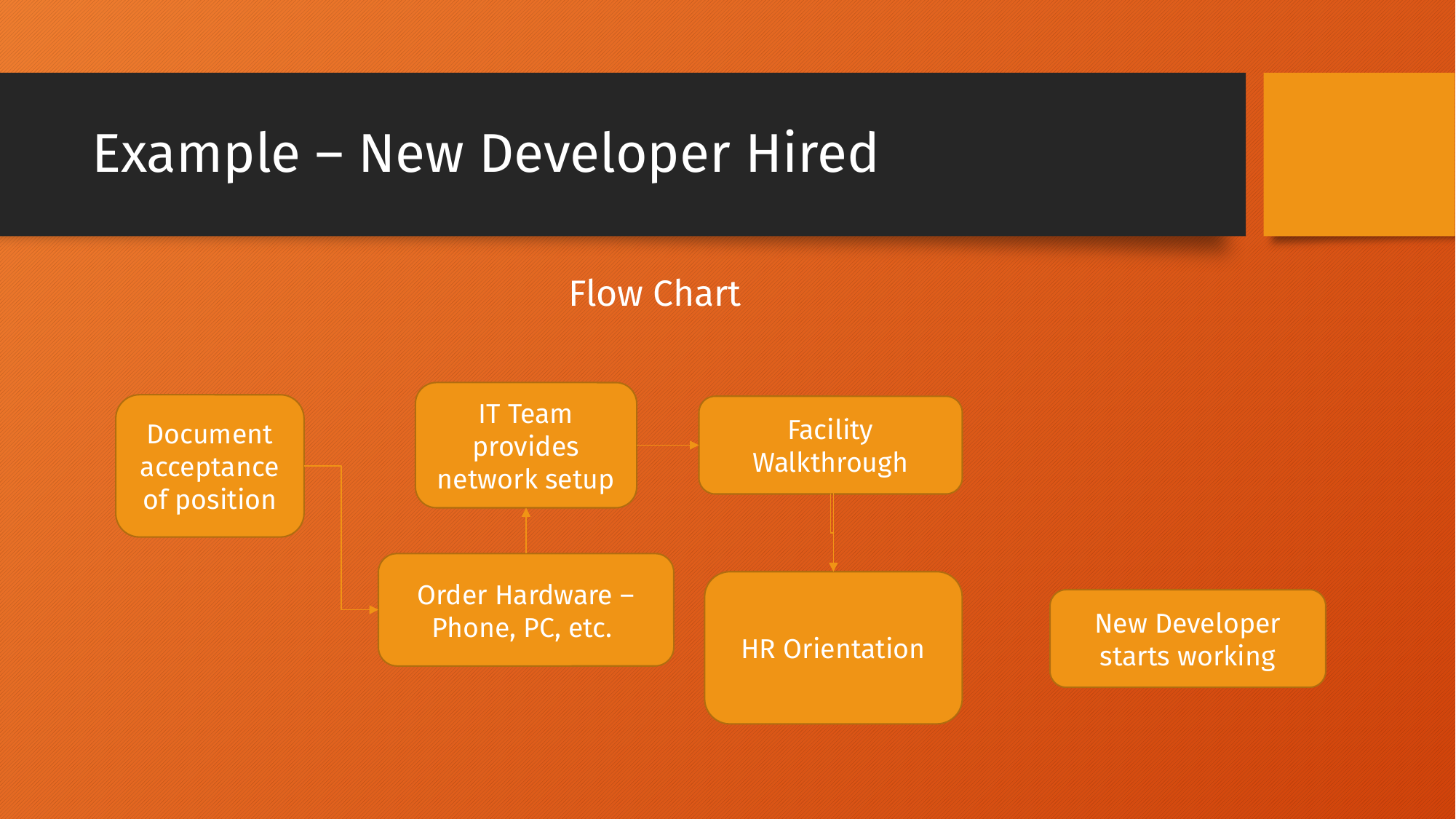

# Example – New Developer Hired
Flow Chart
IT Team provides network setup
Document acceptance of position
Facility Walkthrough
Order Hardware – Phone, PC, etc.
HR Orientation
New Developer starts working